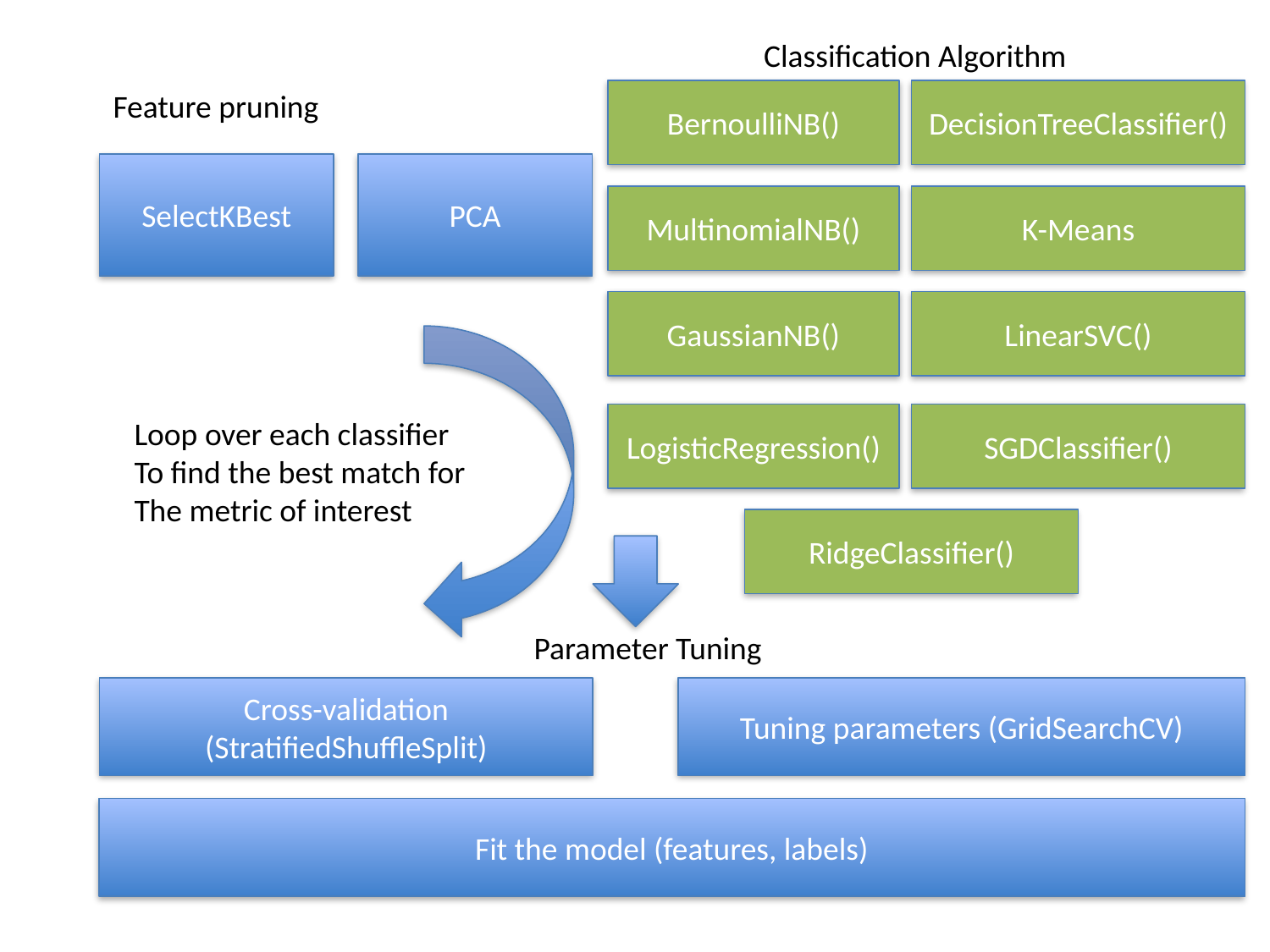

Classification Algorithm
Feature pruning
BernoulliNB()
DecisionTreeClassifier()
SelectKBest
PCA
MultinomialNB()
K-Means
GaussianNB()
LinearSVC()

LogisticRegression()
SGDClassifier()
Loop over each classifier
To find the best match for
The metric of interest
RidgeClassifier()

Parameter Tuning
Cross-validation (StratifiedShuffleSplit)
Tuning parameters (GridSearchCV)
Fit the model (features, labels)